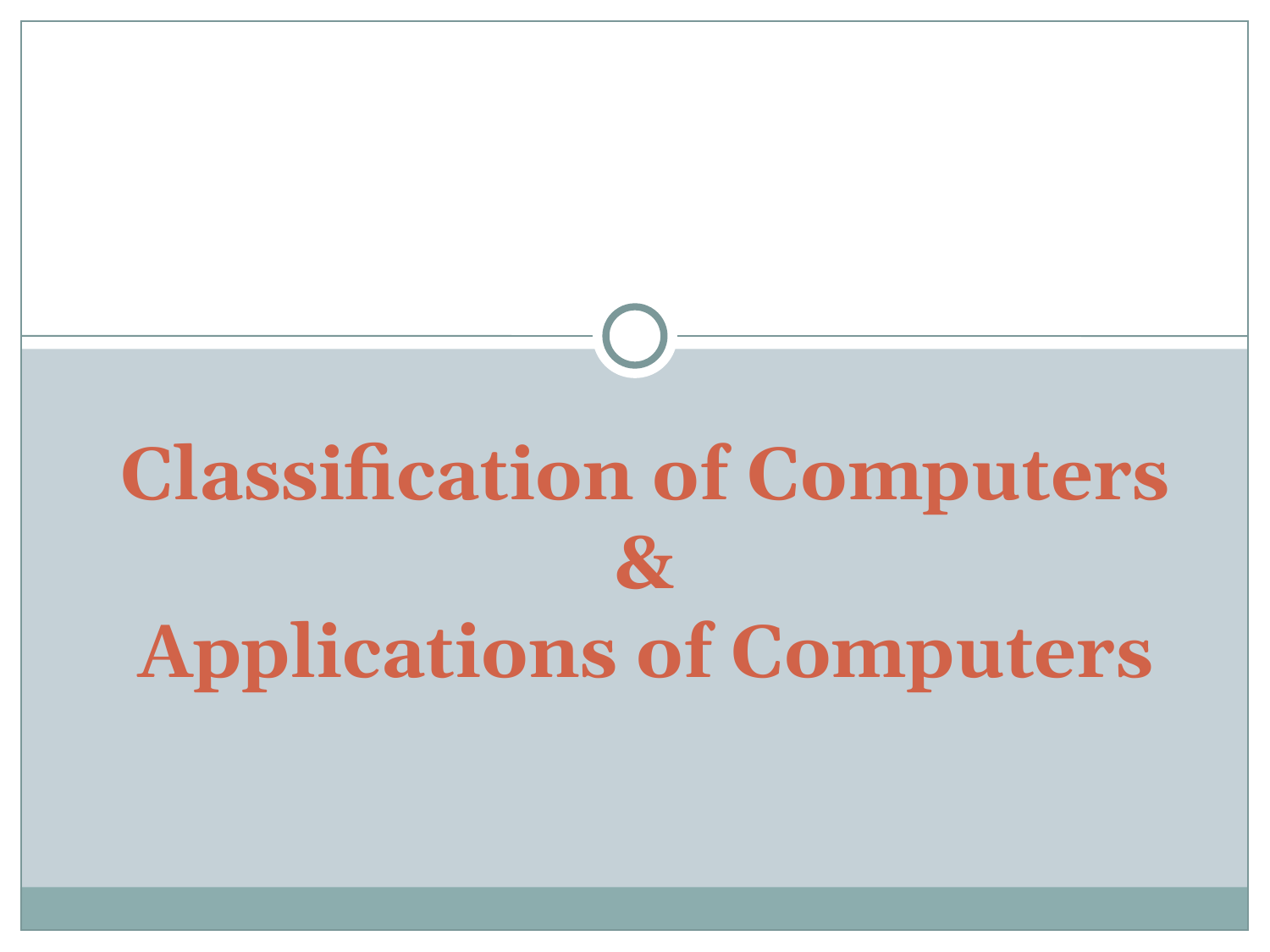

Classification of Computers
&
Applications of Computers